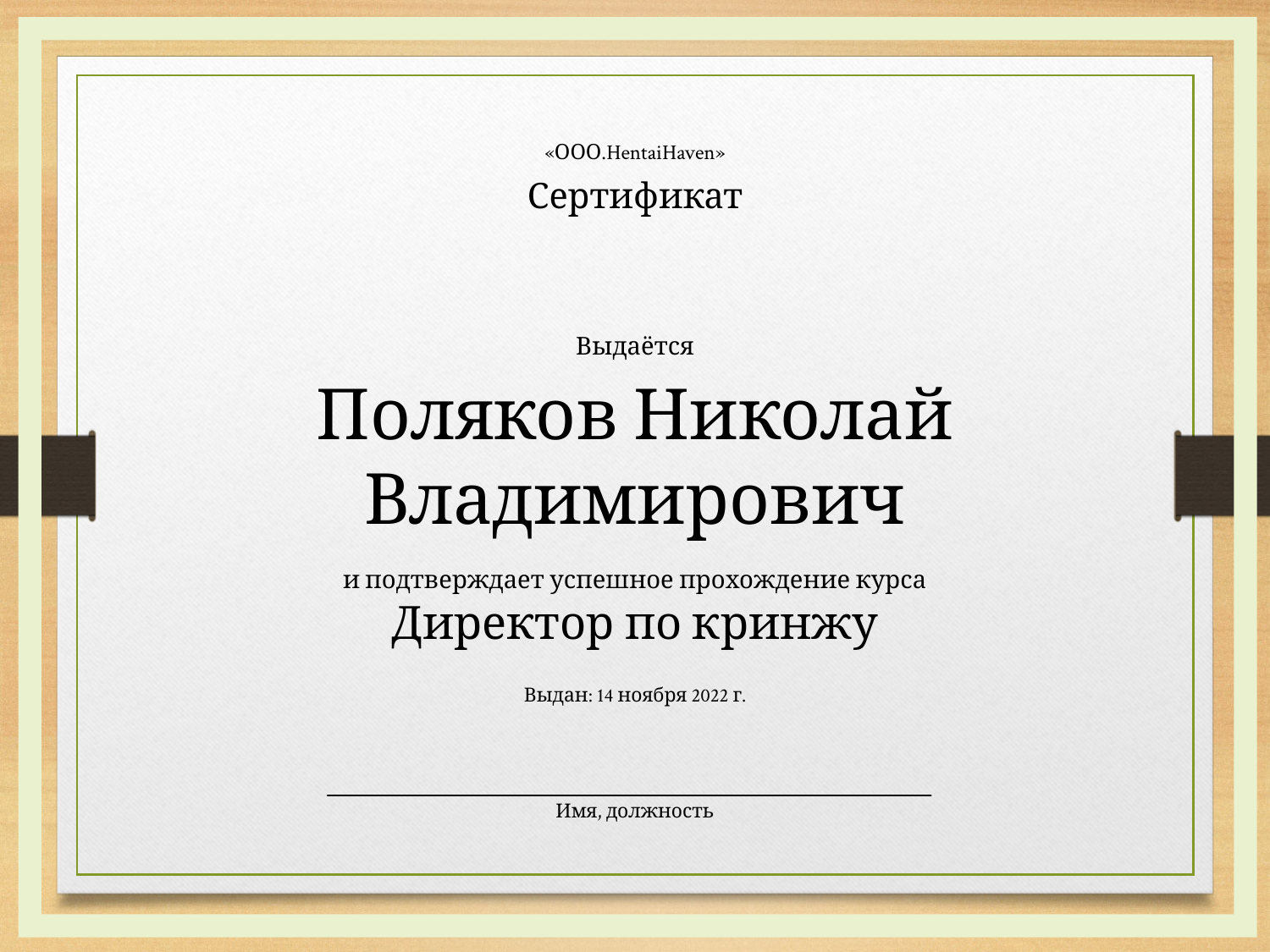

«ООО.HentaiHaven»
Сертификат
Выдаётся
# Поляков Николай Владимирович
и подтверждает успешное прохождение курса
Директор по кринжу
Выдан: 14 ноября 2022 г.
Имя, должность